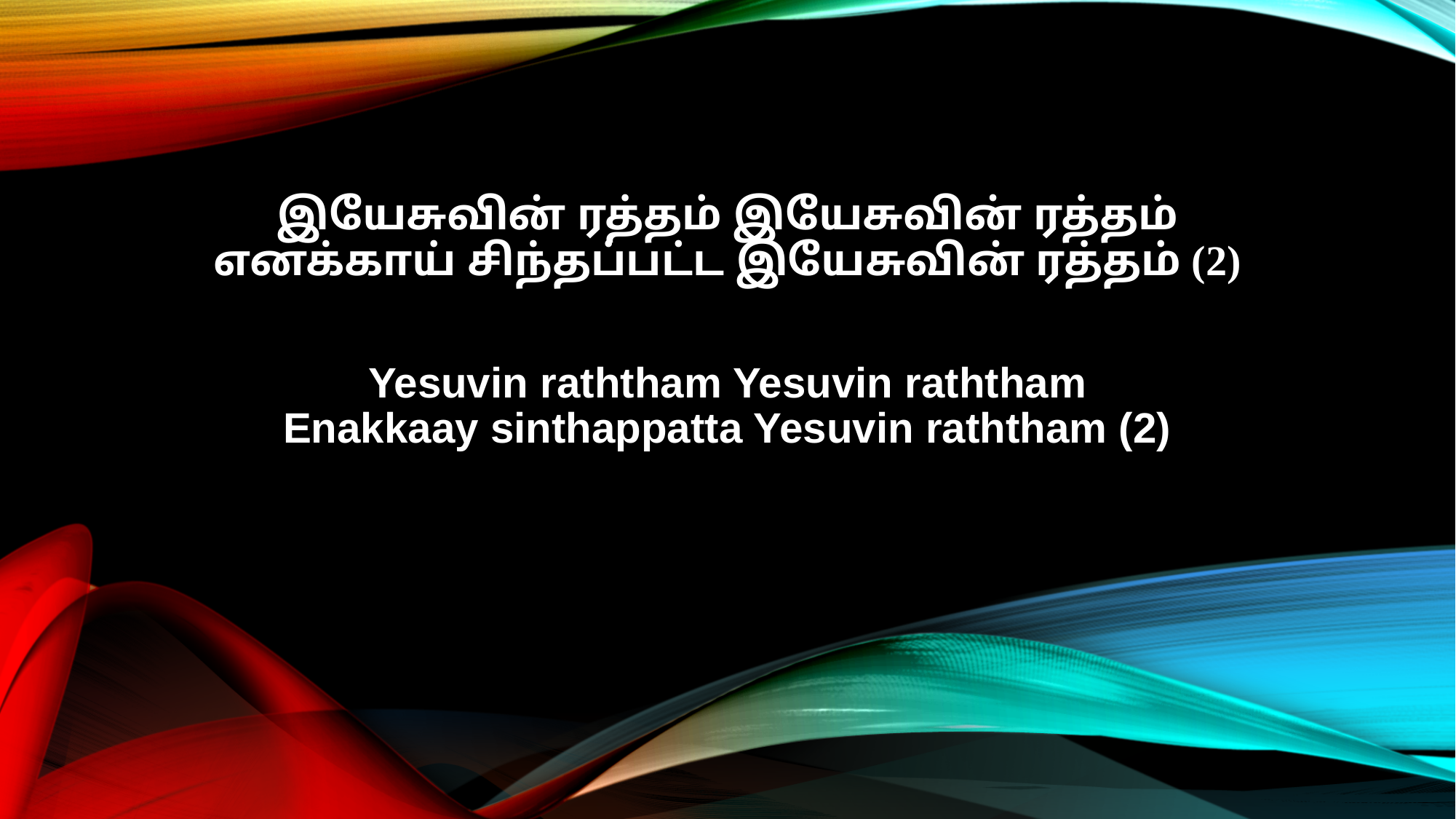

இயேசுவின் ரத்தம் இயேசுவின் ரத்தம்
எனக்காய் சிந்தப்பட்ட இயேசுவின் ரத்தம் (2)

Yesuvin raththam Yesuvin raththam
Enakkaay sinthappatta Yesuvin raththam (2)